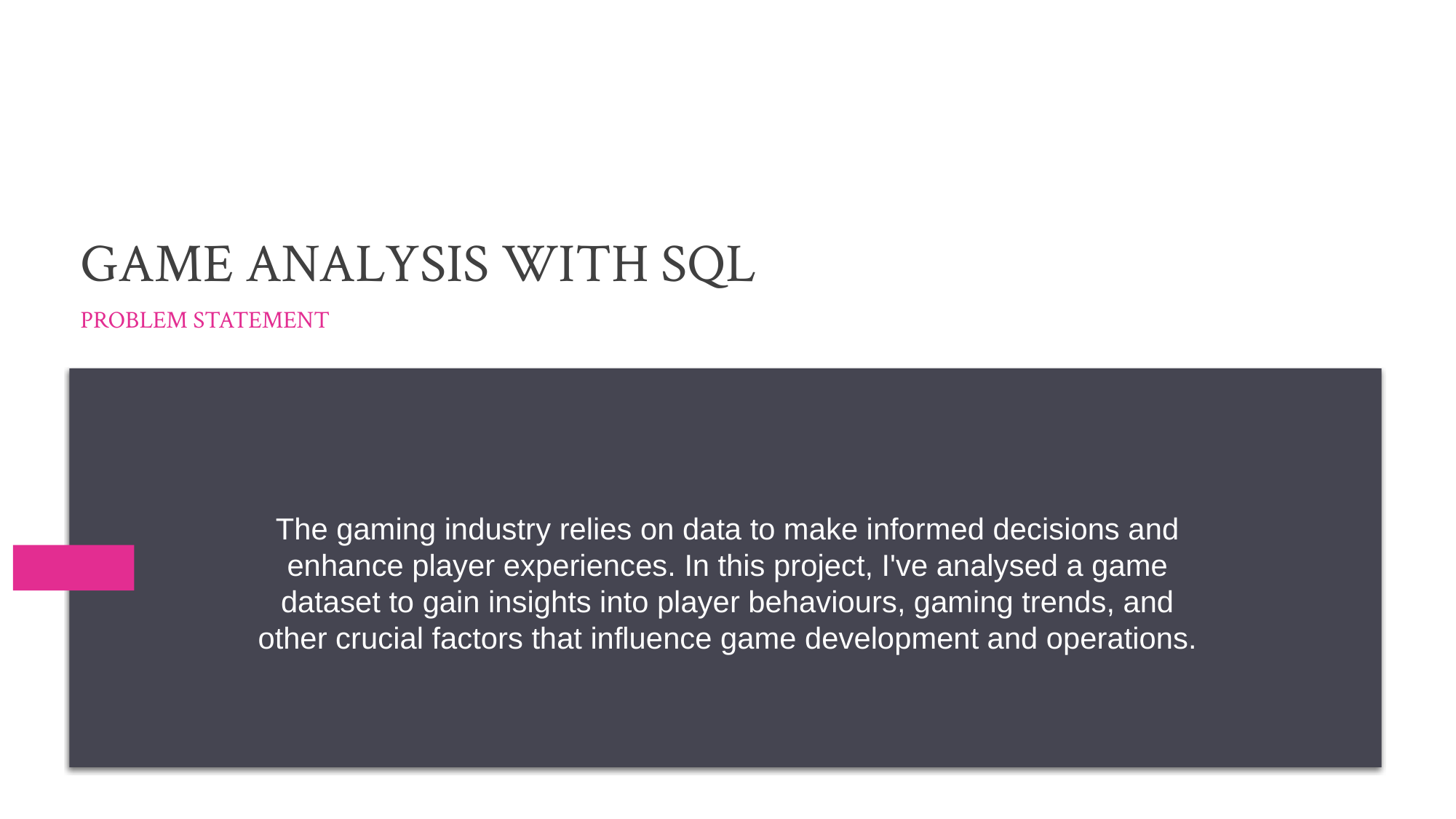

# Game analysis with SQL
Problem statement
The gaming industry relies on data to make informed decisions and enhance player experiences. In this project, I've analysed a game dataset to gain insights into player behaviours, gaming trends, and other crucial factors that influence game development and operations.